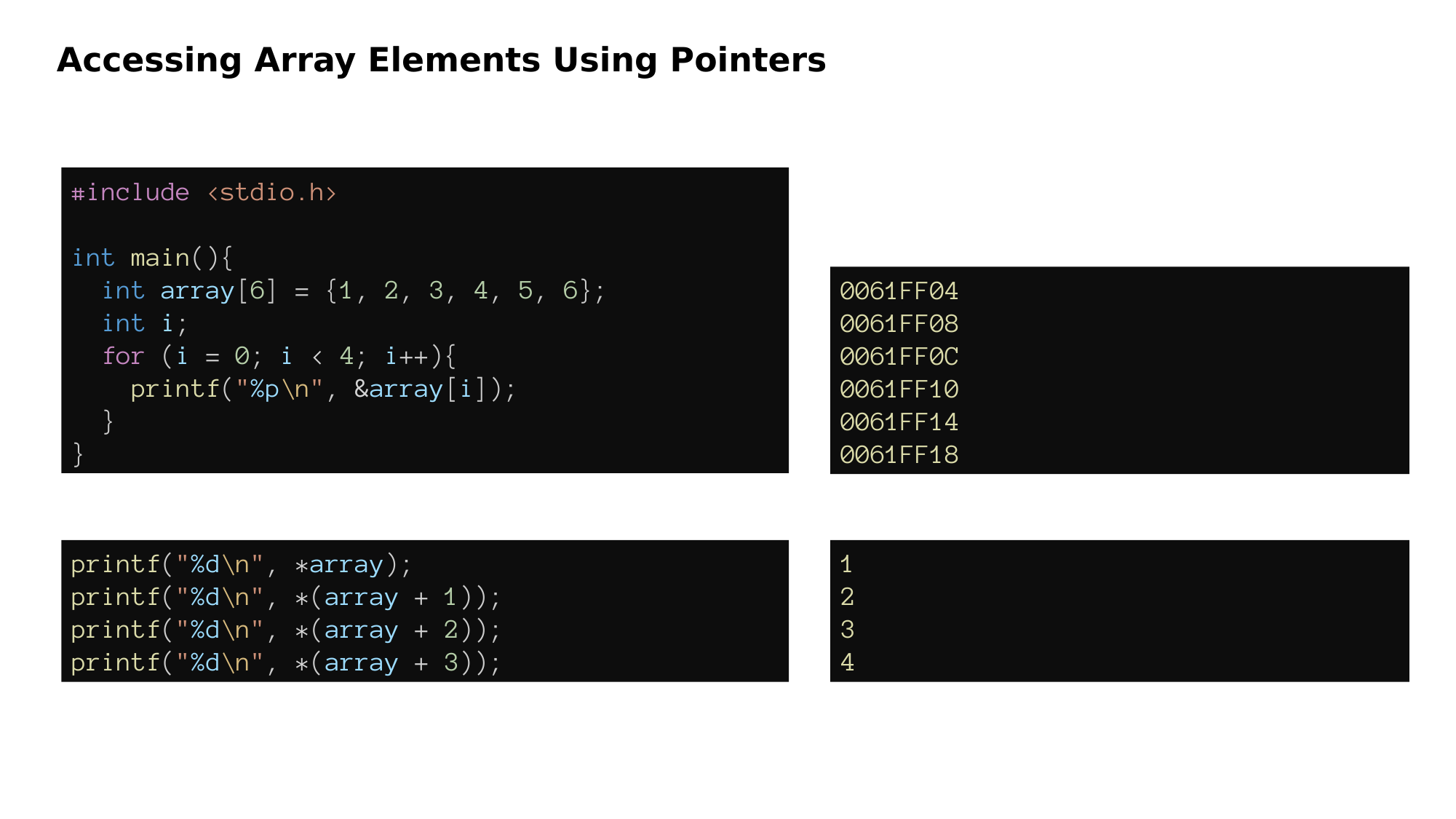

Accessing Array Elements Using Pointers

#include <stdio.h>
int main(){
  int array[6] = {1, 2, 3, 4, 5, 6};
  int i;
  for (i = 0; i < 4; i++){
    printf("%p\n", &array[i]);
  }
}
0061FF04
0061FF08
0061FF0C
0061FF10
0061FF14
0061FF18
1
2
3
4
printf("%d\n", *array);
printf("%d\n", *(array + 1));
printf("%d\n", *(array + 2));
printf("%d\n", *(array + 3));